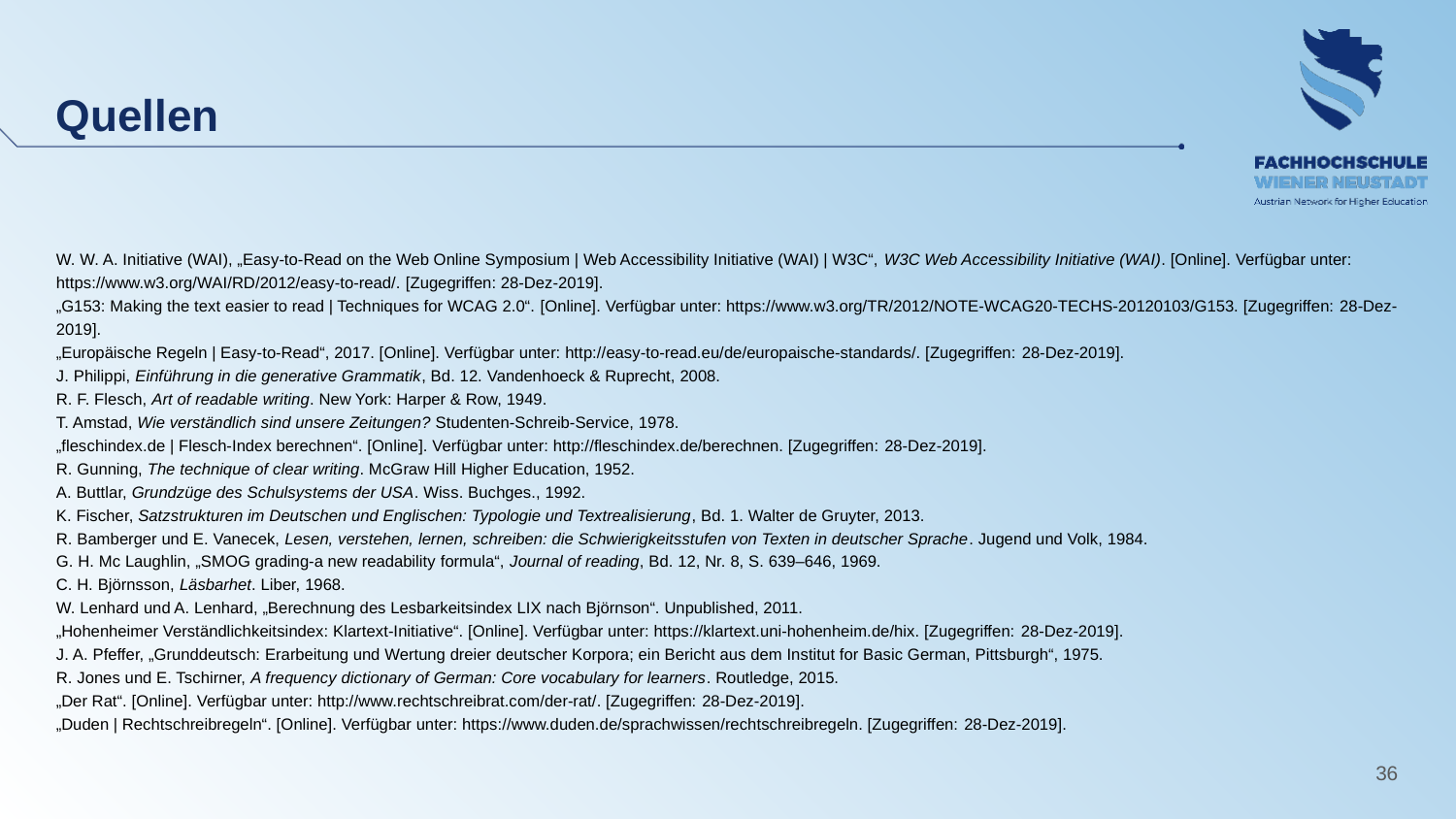

Quellen
W. W. A. Initiative (WAI), „Easy-to-Read on the Web Online Symposium | Web Accessibility Initiative (WAI) | W3C“, W3C Web Accessibility Initiative (WAI). [Online]. Verfügbar unter: https://www.w3.org/WAI/RD/2012/easy-to-read/. [Zugegriffen: 28-Dez-2019].
„G153: Making the text easier to read | Techniques for WCAG 2.0“. [Online]. Verfügbar unter: https://www.w3.org/TR/2012/NOTE-WCAG20-TECHS-20120103/G153. [Zugegriffen: 28-Dez-2019].
„Europäische Regeln | Easy-to-Read“, 2017. [Online]. Verfügbar unter: http://easy-to-read.eu/de/europaische-standards/. [Zugegriffen: 28-Dez-2019].
J. Philippi, Einführung in die generative Grammatik, Bd. 12. Vandenhoeck & Ruprecht, 2008.
R. F. Flesch, Art of readable writing. New York: Harper & Row, 1949.
T. Amstad, Wie verständlich sind unsere Zeitungen? Studenten-Schreib-Service, 1978.
„fleschindex.de | Flesch-Index berechnen“. [Online]. Verfügbar unter: http://fleschindex.de/berechnen. [Zugegriffen: 28-Dez-2019].
R. Gunning, The technique of clear writing. McGraw Hill Higher Education, 1952.
A. Buttlar, Grundzüge des Schulsystems der USA. Wiss. Buchges., 1992.
K. Fischer, Satzstrukturen im Deutschen und Englischen: Typologie und Textrealisierung, Bd. 1. Walter de Gruyter, 2013.
R. Bamberger und E. Vanecek, Lesen, verstehen, lernen, schreiben: die Schwierigkeitsstufen von Texten in deutscher Sprache. Jugend und Volk, 1984.
G. H. Mc Laughlin, „SMOG grading-a new readability formula“, Journal of reading, Bd. 12, Nr. 8, S. 639–646, 1969.
C. H. Björnsson, Läsbarhet. Liber, 1968.
W. Lenhard und A. Lenhard, „Berechnung des Lesbarkeitsindex LIX nach Björnson“. Unpublished, 2011.
„Hohenheimer Verständlichkeitsindex: Klartext-Initiative“. [Online]. Verfügbar unter: https://klartext.uni-hohenheim.de/hix. [Zugegriffen: 28-Dez-2019].
J. A. Pfeffer, „Grunddeutsch: Erarbeitung und Wertung dreier deutscher Korpora; ein Bericht aus dem Institut for Basic German, Pittsburgh“, 1975.
R. Jones und E. Tschirner, A frequency dictionary of German: Core vocabulary for learners. Routledge, 2015.
„Der Rat“. [Online]. Verfügbar unter: http://www.rechtschreibrat.com/der-rat/. [Zugegriffen: 28-Dez-2019].
„Duden | Rechtschreibregeln“. [Online]. Verfügbar unter: https://www.duden.de/sprachwissen/rechtschreibregeln. [Zugegriffen: 28-Dez-2019].